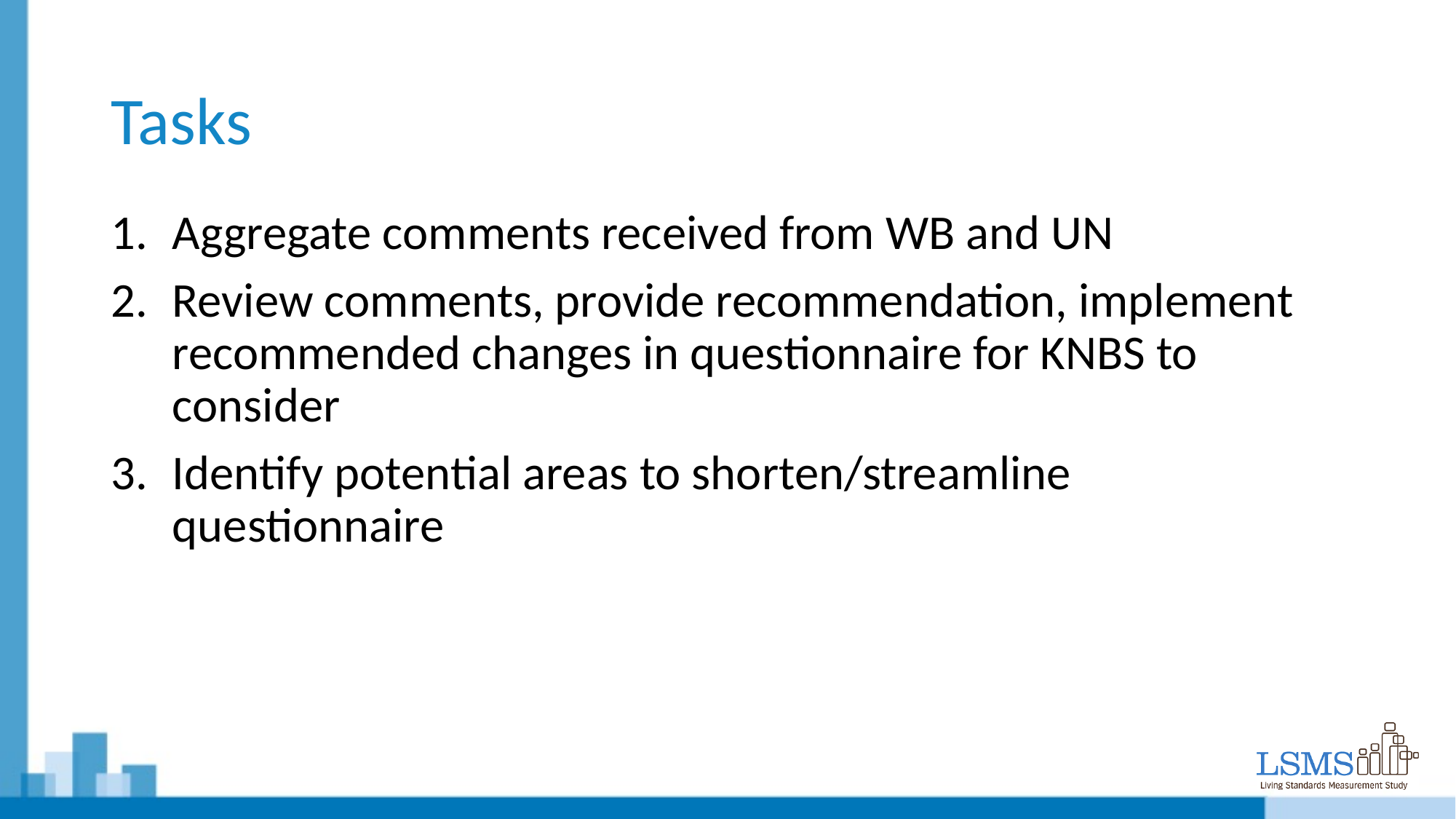

# Tasks
Aggregate comments received from WB and UN
Review comments, provide recommendation, implement recommended changes in questionnaire for KNBS to consider
Identify potential areas to shorten/streamline questionnaire